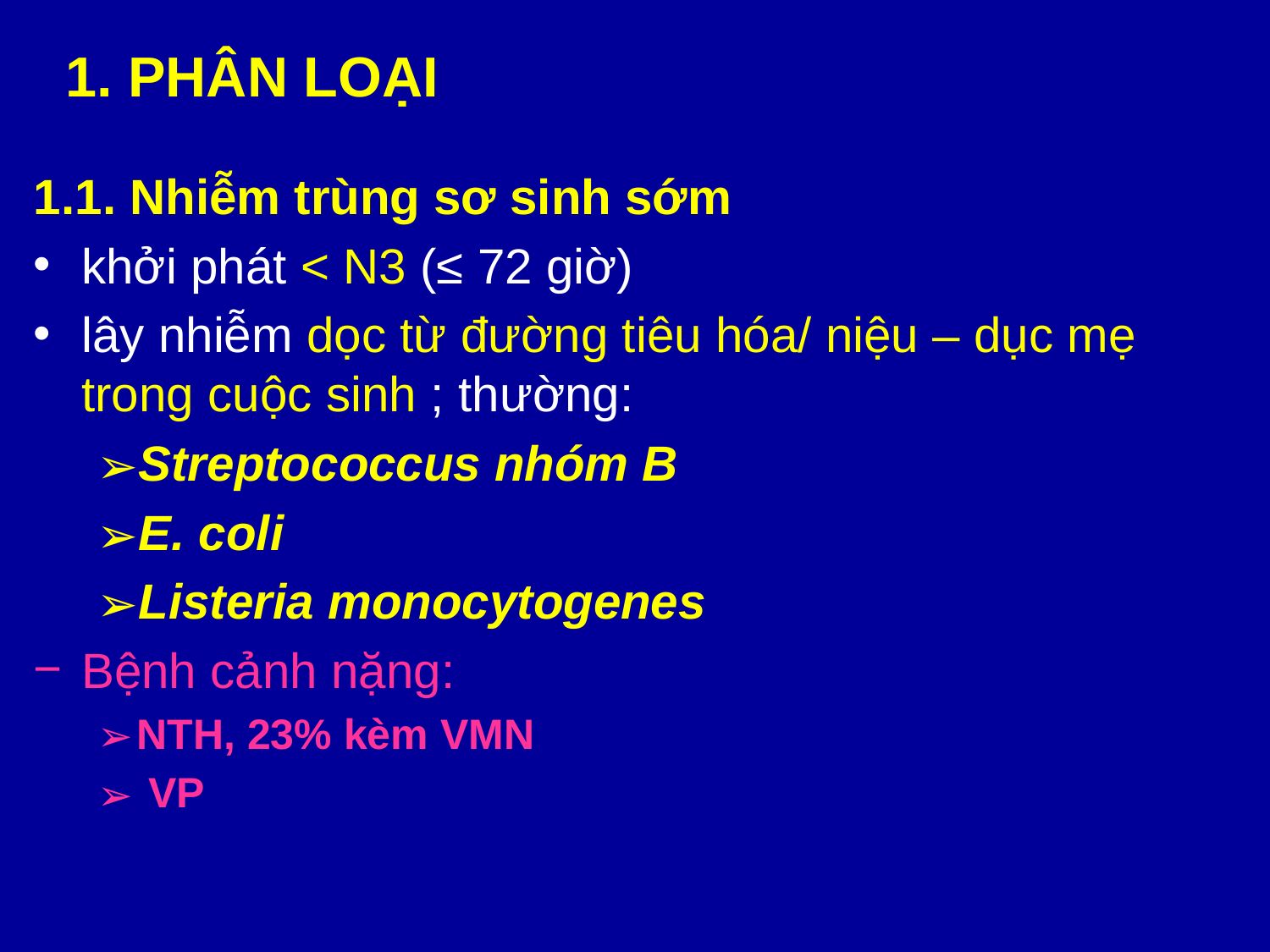

# 1. PHÂN LOẠI
1.1. Nhiễm trùng sơ sinh sớm
khởi phát < N3 (≤ 72 giờ)
lây nhiễm dọc từ đường tiêu hóa/ niệu – dục mẹ trong cuộc sinh ; thường:
Streptococcus nhóm B
E. coli
Listeria monocytogenes
Bệnh cảnh nặng:
NTH, 23% kèm VMN
 VP